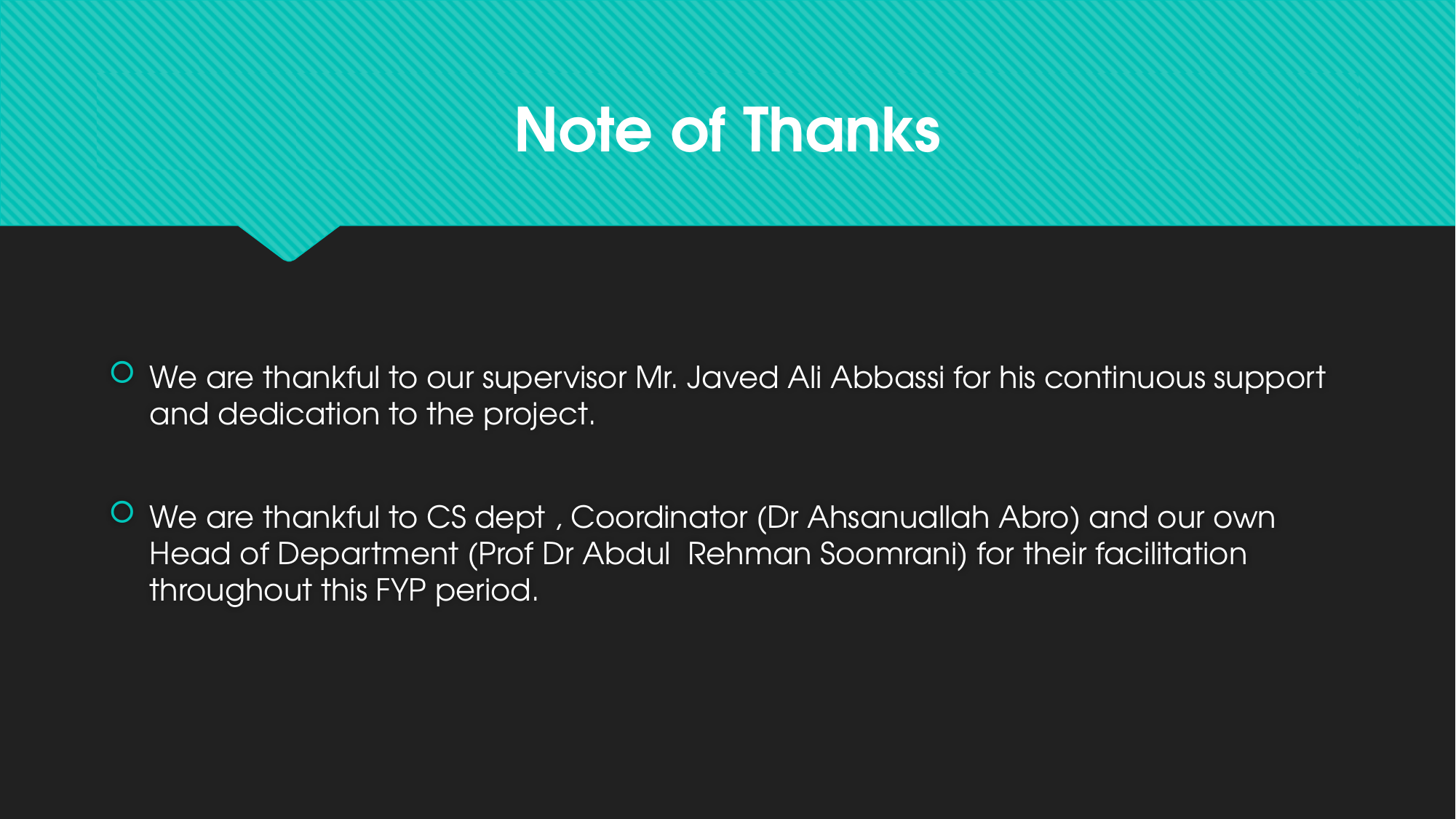

# Note of Thanks
We are thankful to our supervisor Mr. Javed Ali Abbassi for his continuous support and dedication to the project.

We are thankful to CS dept , Coordinator (Dr Ahsanuallah Abro) and our own Head of Department (Prof Dr Abdul  Rehman Soomrani) for their facilitation throughout this FYP period.